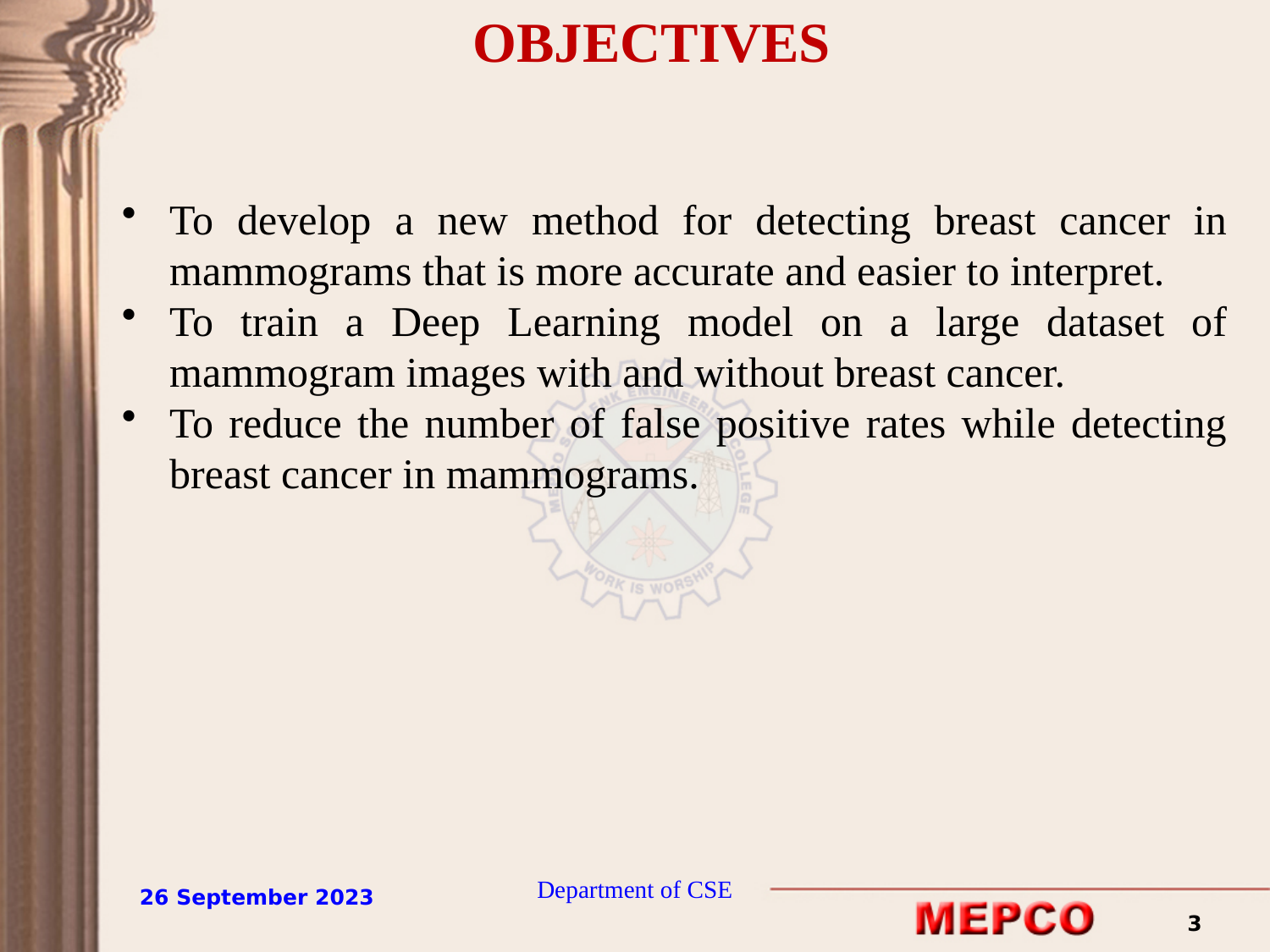

OBJECTIVES
To develop a new method for detecting breast cancer in mammograms that is more accurate and easier to interpret.
To train a Deep Learning model on a large dataset of mammogram images with and without breast cancer.
To reduce the number of false positive rates while detecting breast cancer in mammograms.
Department of CSE